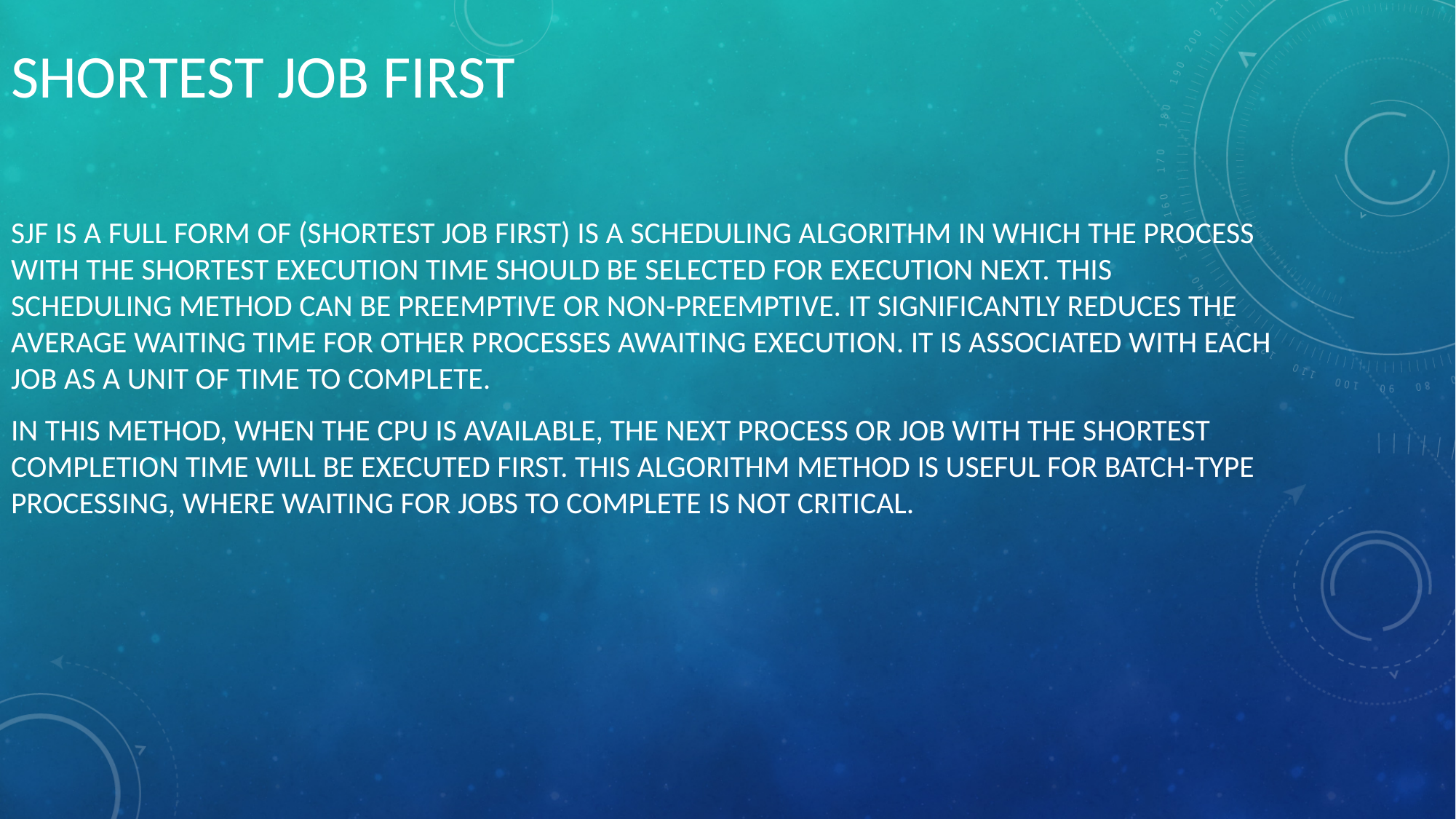

# Shortest Job First
SJF is a full form of (Shortest job first) is a scheduling algorithm in which the process with the shortest execution time should be selected for execution next. This scheduling method can be preemptive or non-preemptive. It significantly reduces the average waiting time for other processes awaiting execution. It is associated with each job as a unit of time to complete.
In this method, when the CPU is available, the next process or job with the shortest completion time will be executed first. This algorithm method is useful for batch-type processing, where waiting for jobs to complete is not critical.